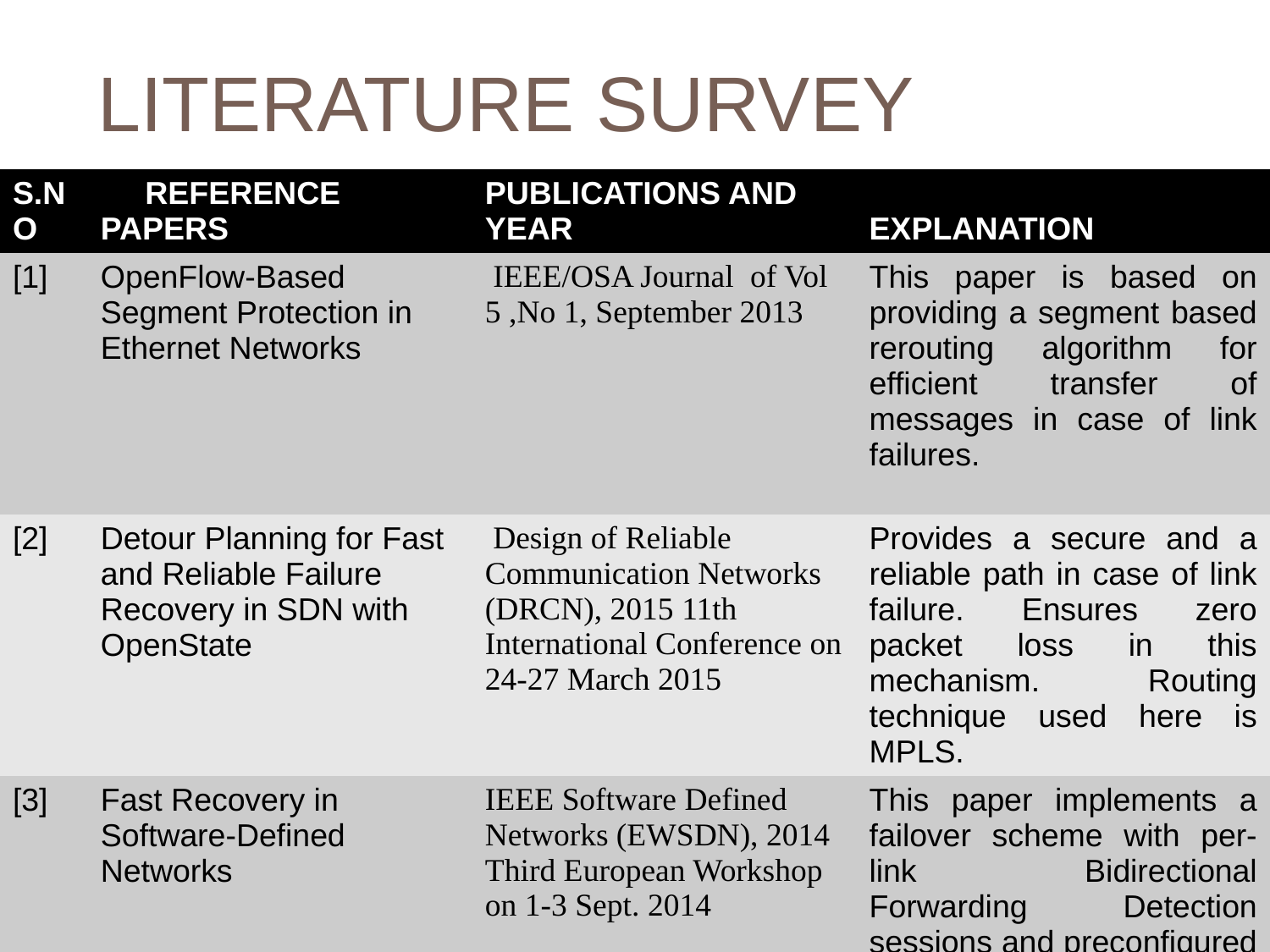

# LITERATURE SURVEY
| S.NO | REFERENCE PAPERS | PUBLICATIONS AND YEAR | EXPLANATION |
| --- | --- | --- | --- |
| [1] | OpenFlow-Based Segment Protection in Ethernet Networks | IEEE/OSA Journal of Vol 5 ,No 1, September 2013 | This paper is based on providing a segment based rerouting algorithm for efficient transfer of messages in case of link failures. |
| [2] | Detour Planning for Fast and Reliable Failure Recovery in SDN with OpenState | Design of Reliable Communication Networks (DRCN), 2015 11th International Conference on 24-27 March 2015 | Provides a secure and a reliable path in case of link failure. Ensures zero packet loss in this mechanism. Routing technique used here is MPLS. |
| [3] | Fast Recovery in Software-Defined Networks | IEEE Software Defined Networks (EWSDN), 2014 Third European Workshop on 1-3 Sept. 2014 | This paper implements a failover scheme with per-link Bidirectional Forwarding Detection sessions and preconfigured primary and secondary paths computed by an OpenFlow controller. Uses two steps- switch-initiated recovery and then controller calculating the optimal paths. |